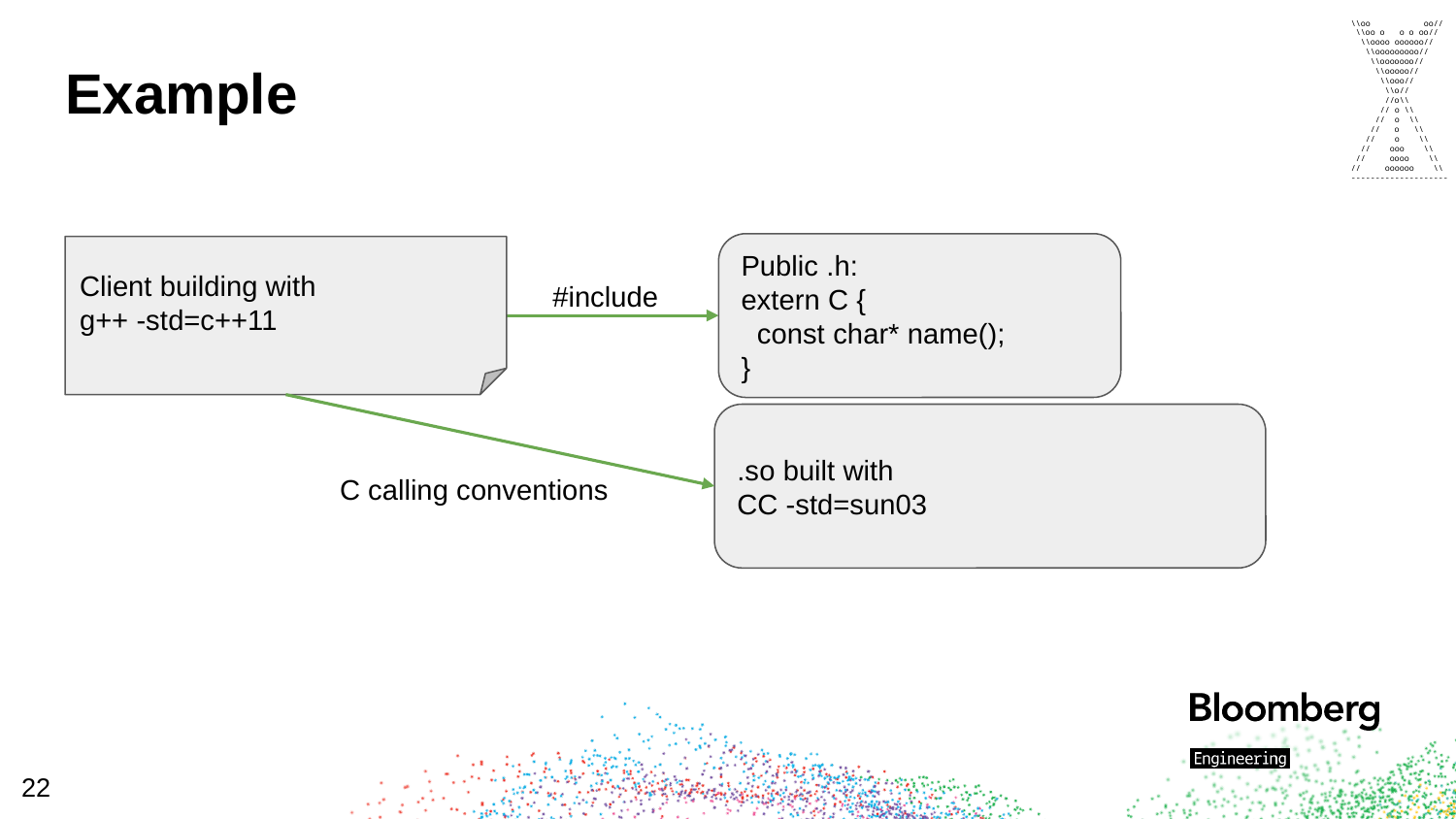

\\oo           oo//
 \\oo o   o o oo//
  \\oooo oooooo//
   \\ooooooooo//
    \\ooooooo//
     \\ooooo//
      \\ooo//
       \\o//
       //o\\
      // o \\
     //  o  \\
    //   o   \\
   //    o    \\
  //    ooo    \\
 //     oooo    \\
//     oooooo    \\
--------------------
# Example
Public .h:
extern C {
  const char* name();
}
Client building with
g++ -std=c++11
#include
.so built with
CC -std=sun03
C calling conventions
22